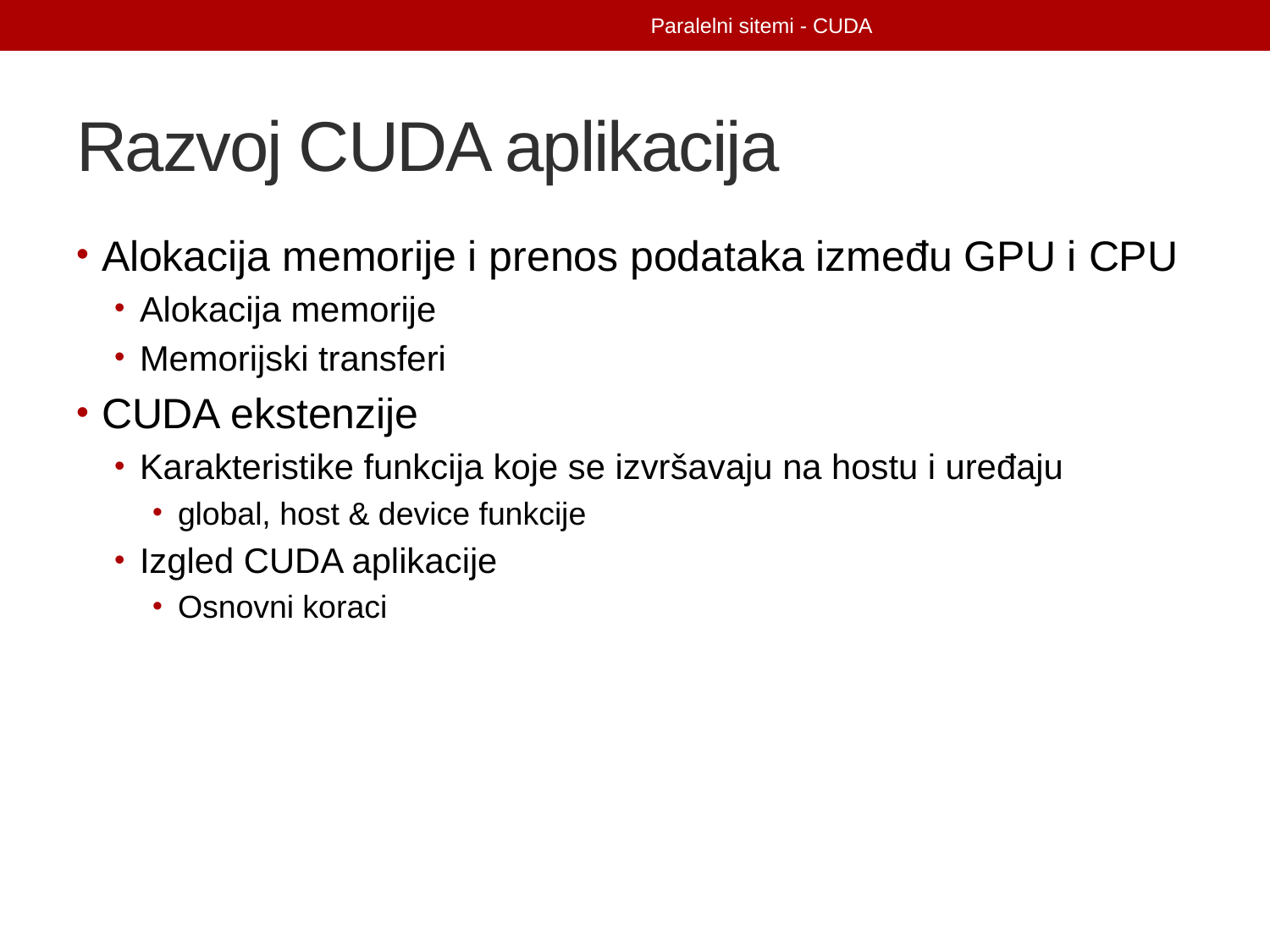

Paralelni sitemi - CUDA
# Razvoj CUDA aplikacija
Alokacija memorije i prenos podataka između GPU i CPU
Alokacija memorije
Memorijski transferi
CUDA ekstenzije
Karakteristike funkcija koje se izvršavaju na hostu i uređaju
global, host & device funkcije
Izgled CUDA aplikacije
Osnovni koraci